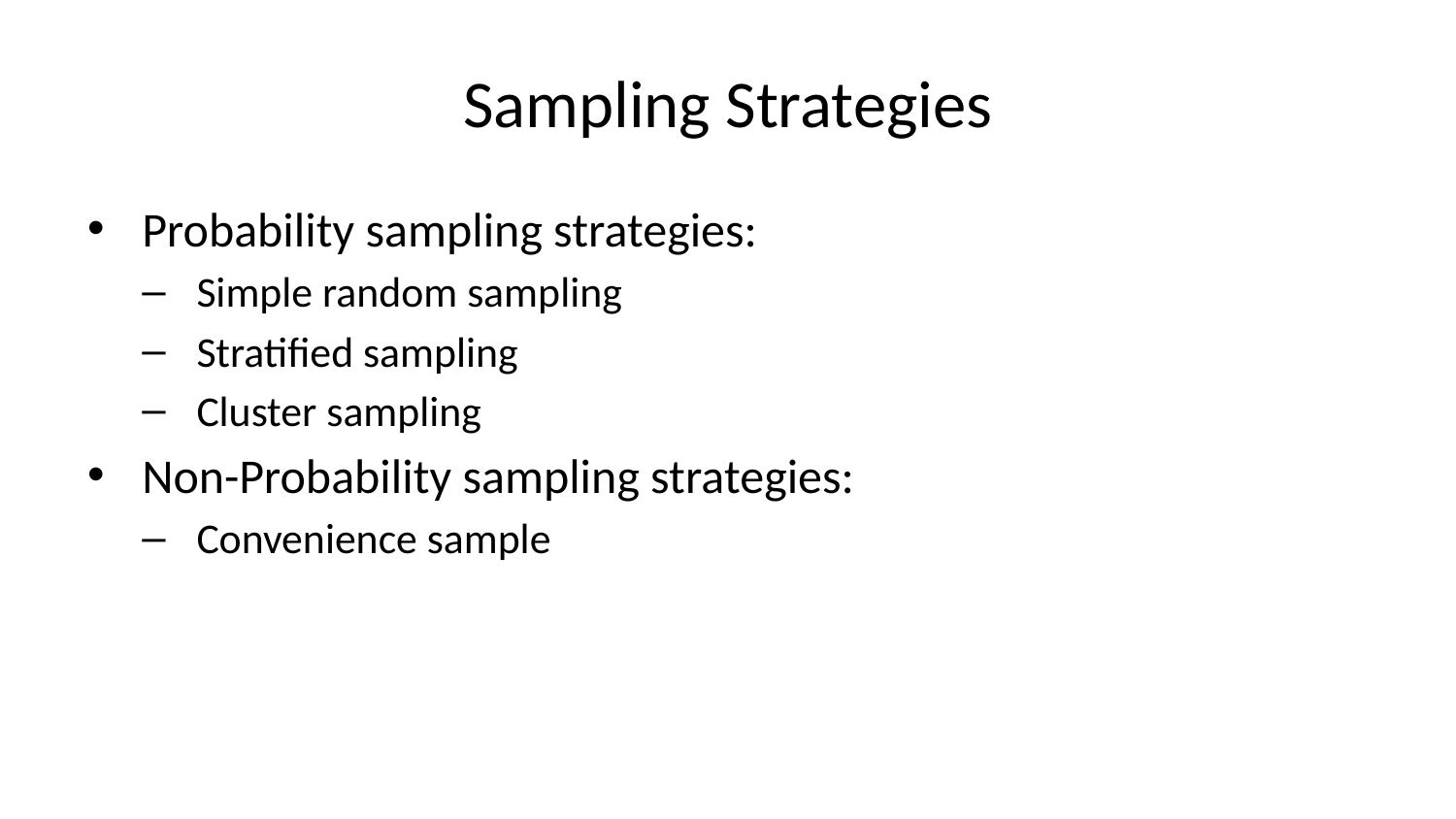

# Sampling Strategies
Probability sampling strategies:
Simple random sampling
Stratified sampling
Cluster sampling
Non-Probability sampling strategies:
Convenience sample